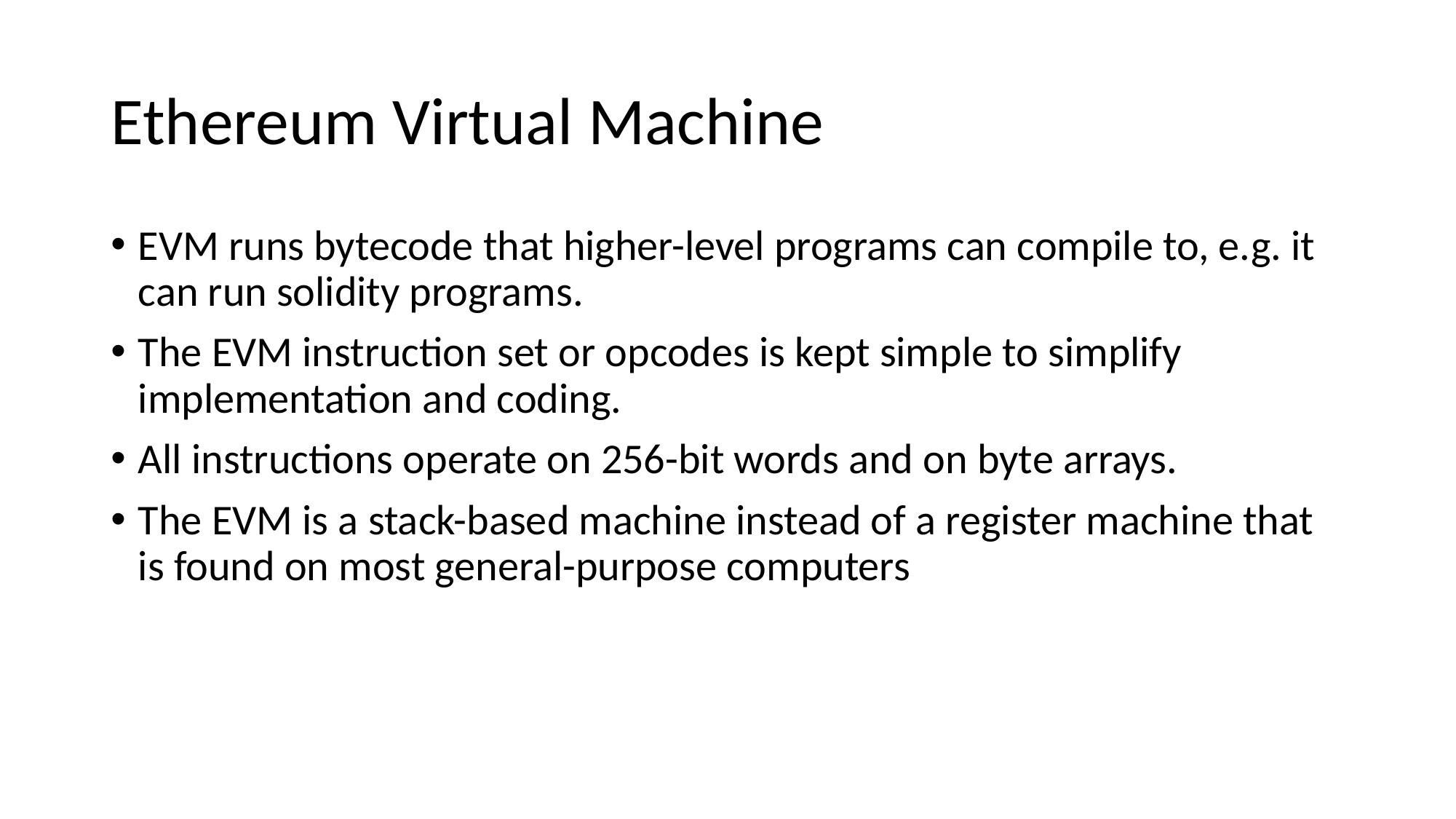

# Ethereum Virtual Machine
EVM runs bytecode that higher-level programs can compile to, e.g. it can run solidity programs.
The EVM instruction set or opcodes is kept simple to simplify implementation and coding.
All instructions operate on 256-bit words and on byte arrays.
The EVM is a stack-based machine instead of a register machine that is found on most general-purpose computers